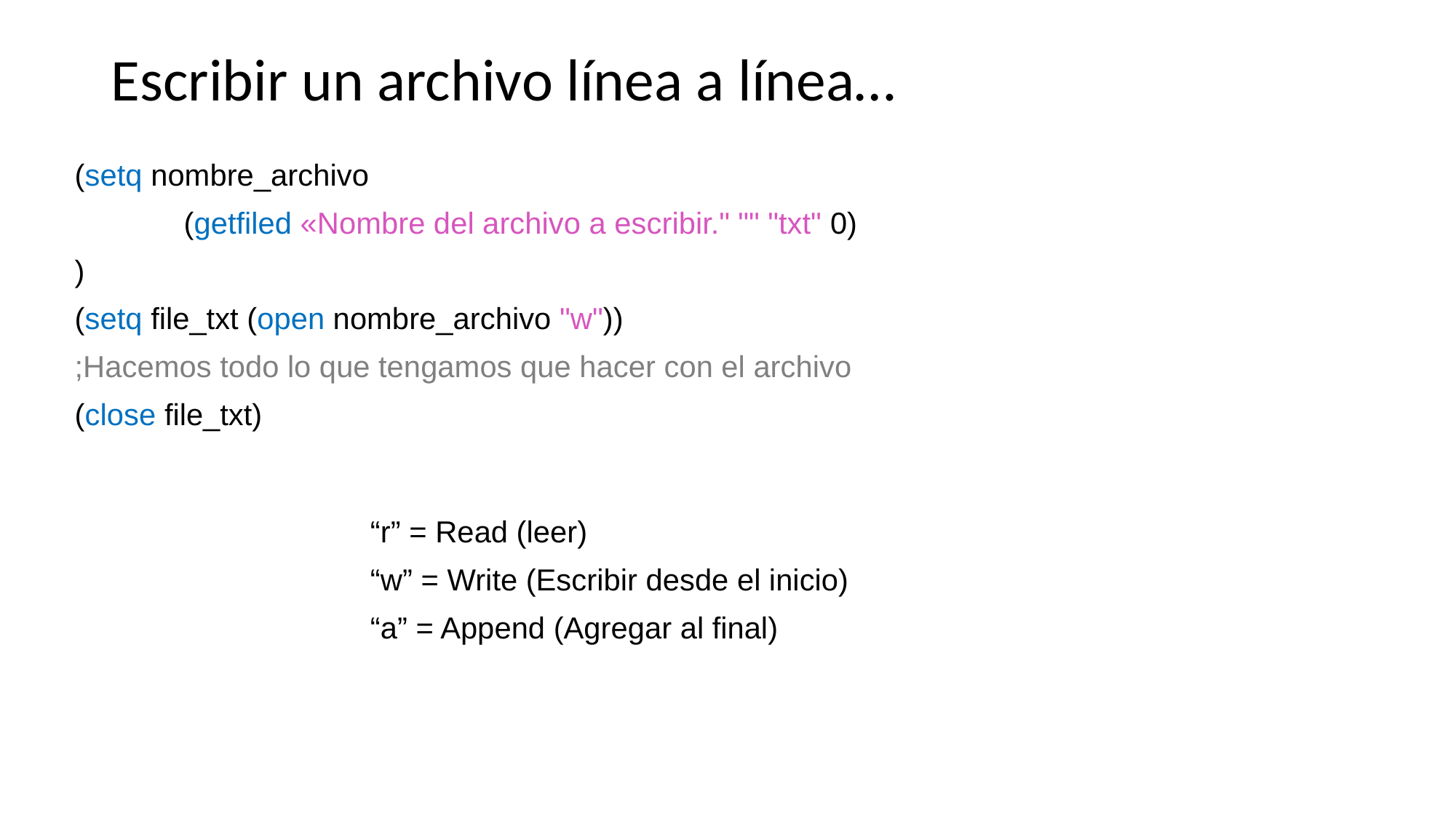

# Escribir un archivo línea a línea…
(setq nombre_archivo
	(getfiled «Nombre del archivo a escribir." "" "txt" 0)
)
(setq file_txt (open nombre_archivo "w"))
;Hacemos todo lo que tengamos que hacer con el archivo
(close file_txt)
“r” = Read (leer)
“w” = Write (Escribir desde el inicio)
“a” = Append (Agregar al final)